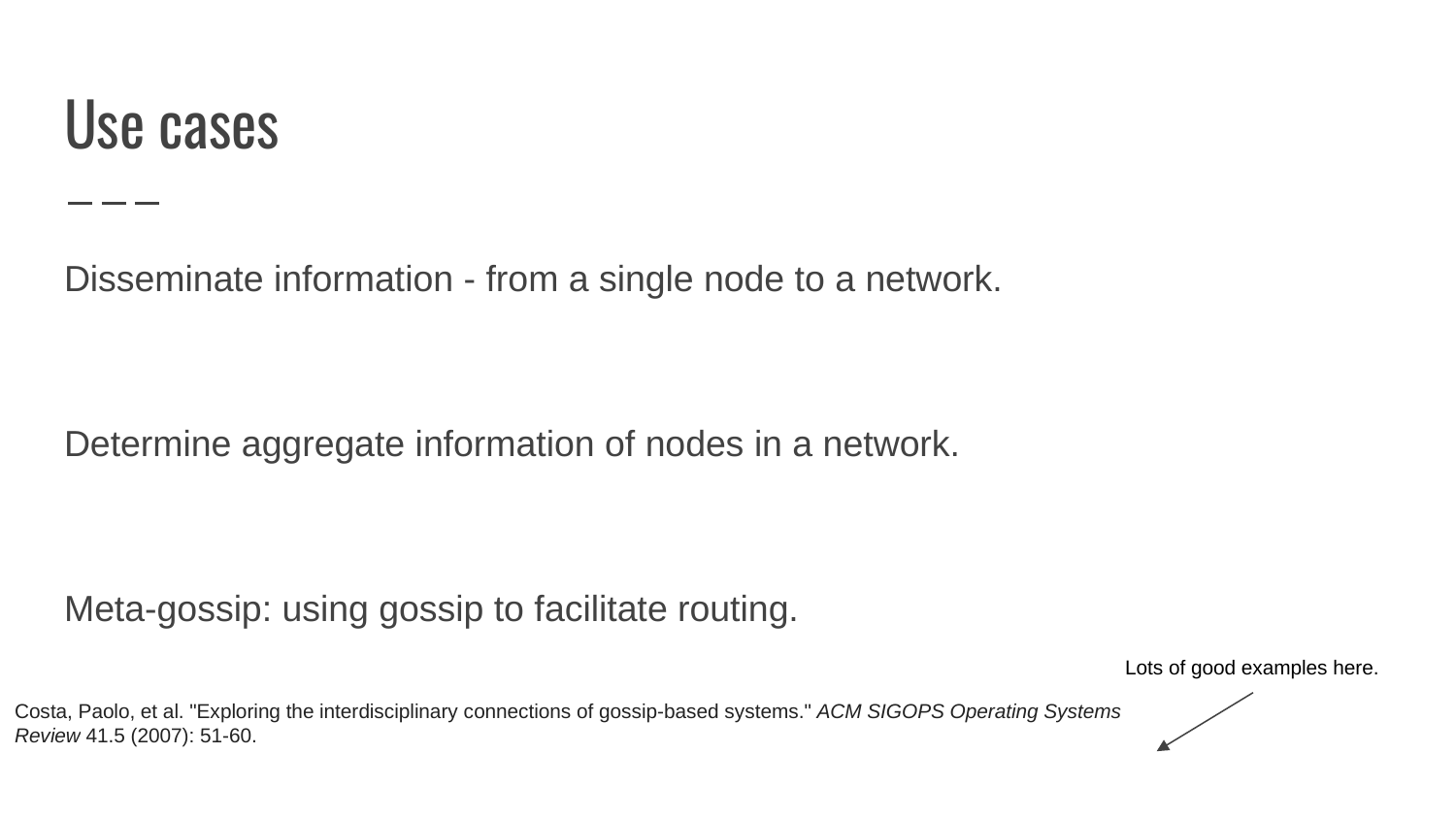

# Use cases
Disseminate information - from a single node to a network.

Determine aggregate information of nodes in a network.

Meta-gossip: using gossip to facilitate routing.
Lots of good examples here.
Costa, Paolo, et al. "Exploring the interdisciplinary connections of gossip-based systems." ACM SIGOPS Operating Systems Review 41.5 (2007): 51-60.